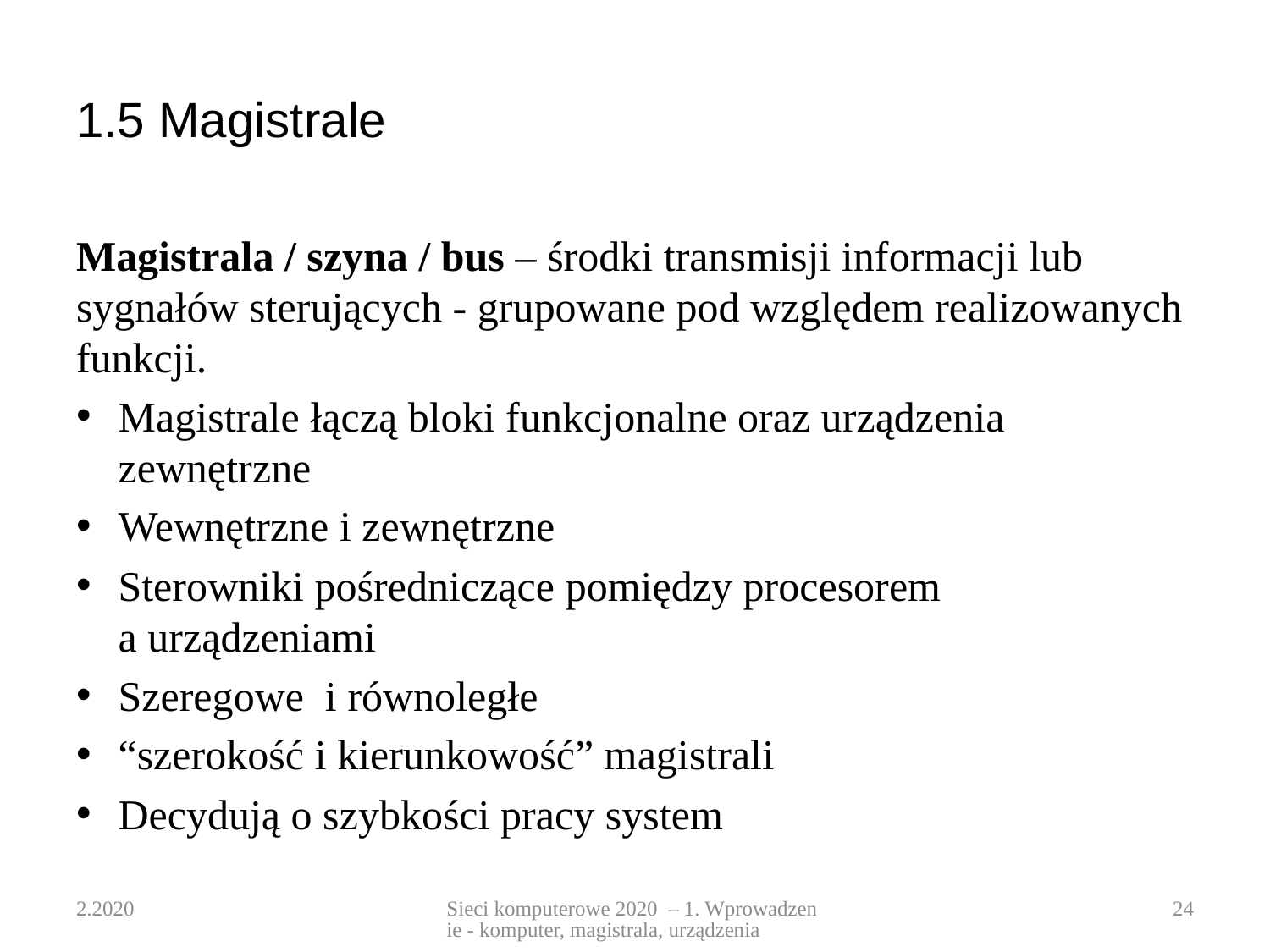

# 1.5 Magistrale
Magistrala / szyna / bus – środki transmisji informacji lub sygnałów sterujących - grupowane pod względem realizowanych funkcji.
Magistrale łączą bloki funkcjonalne oraz urządzenia zewnętrzne
Wewnętrzne i zewnętrzne
Sterowniki pośredniczące pomiędzy procesorem a urządzeniami
Szeregowe  i równoległe
“szerokość i kierunkowość” magistrali
Decydują o szybkości pracy system

2.2020
Sieci komputerowe 2020  – 1. Wprowadzenie - komputer, magistrala, urządzenia
24